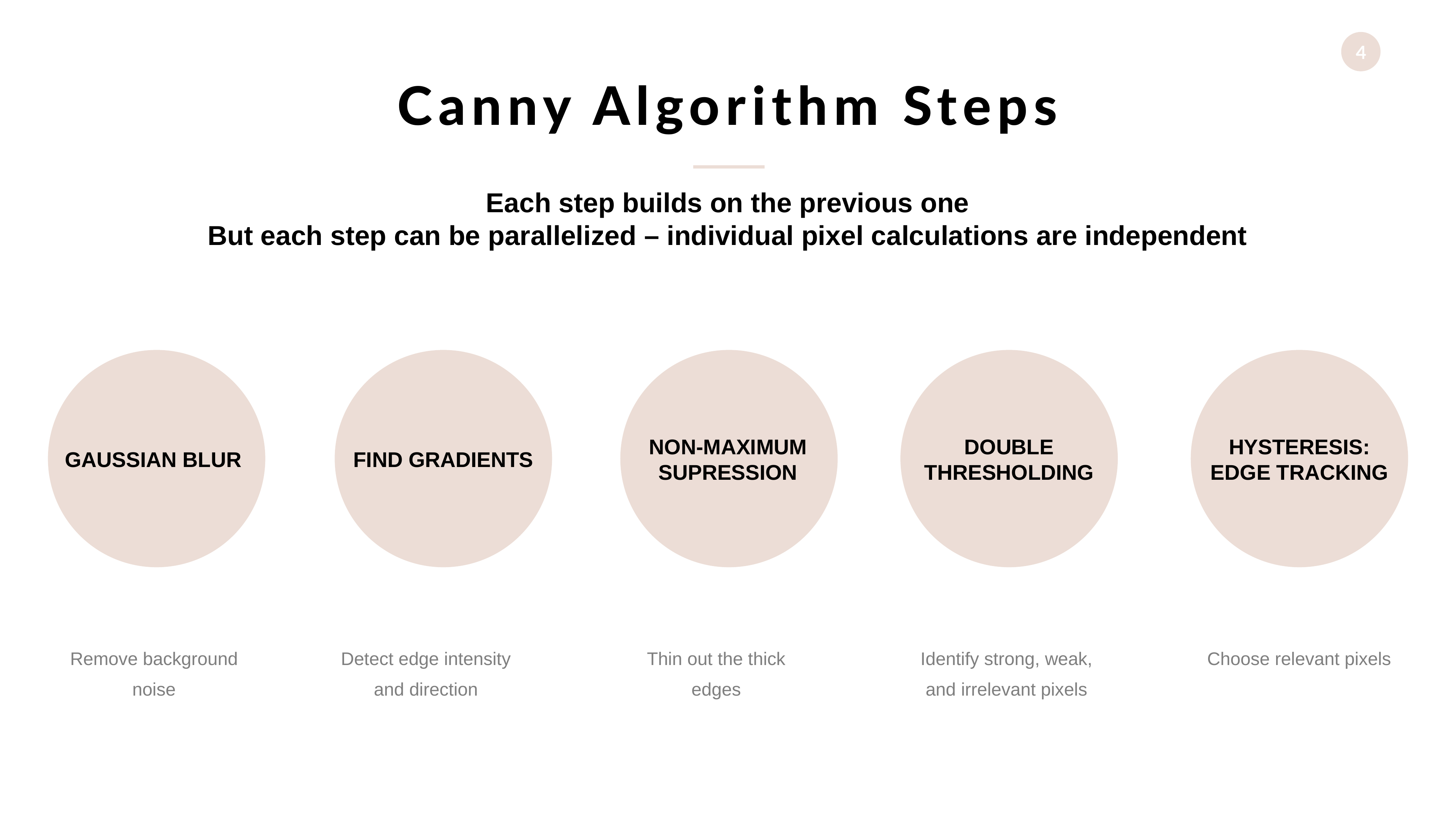

Canny Algorithm Steps
Each step builds on the previous one
But each step can be parallelized – individual pixel calculations are independent

DOUBLE
THRESHOLDING
HYSTERESIS:
EDGE TRACKING
NON-MAXIMUM
SUPRESSION
GAUSSIAN BLUR
FIND GRADIENTS
Remove background noise
Detect edge intensity and direction
Thin out the thick edges
Identify strong, weak, and irrelevant pixels
Choose relevant pixels